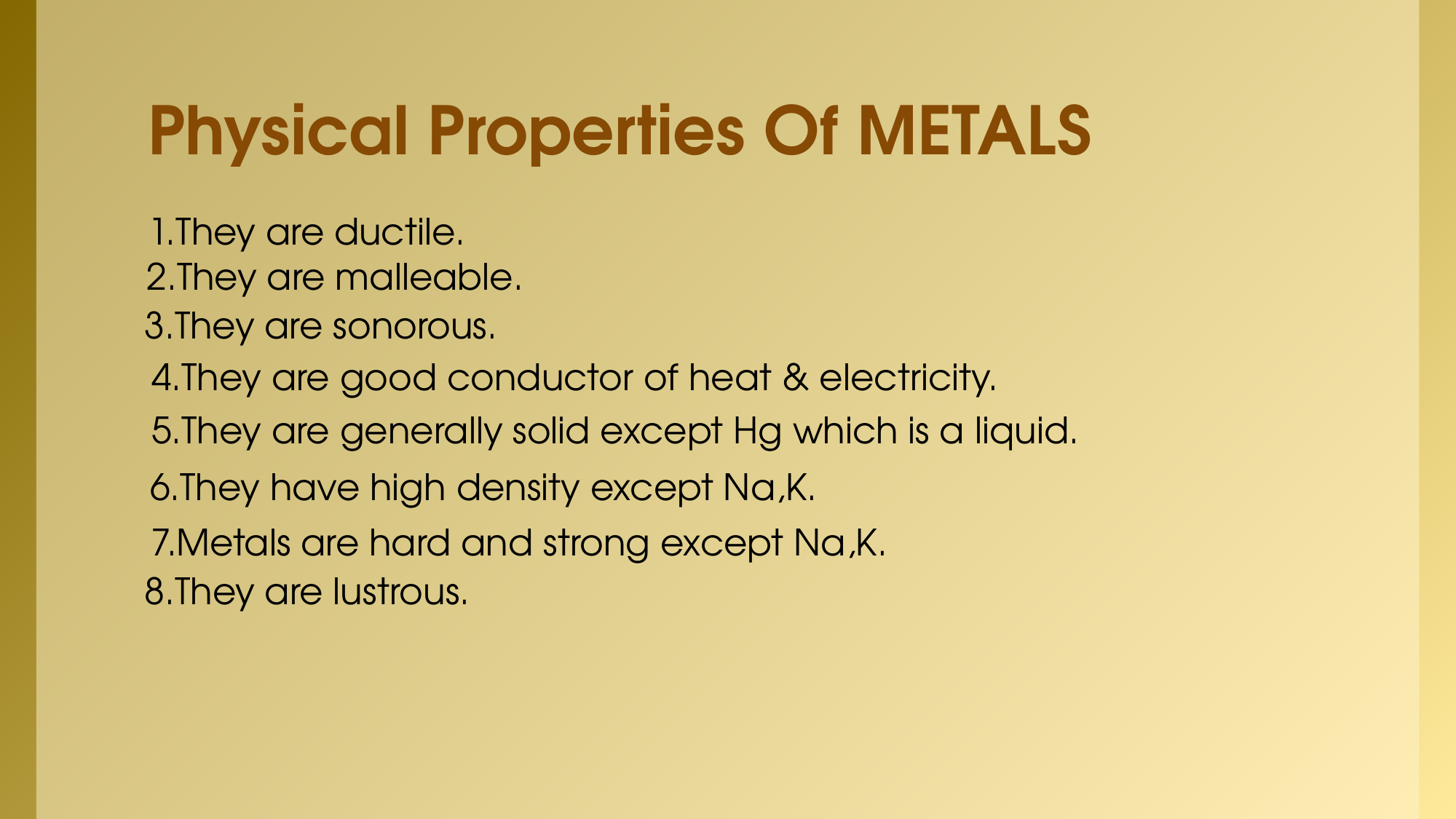

# Physical Properties Of METALS
1.They are ductile.
2.They are malleable.
3.They are sonorous.
4.They are good conductor of heat & electricity.
5.They are generally solid except Hg which is a liquid.
6.They have high density except Na,K.
7.Metals are hard and strong except Na,K.

8.They are lustrous.